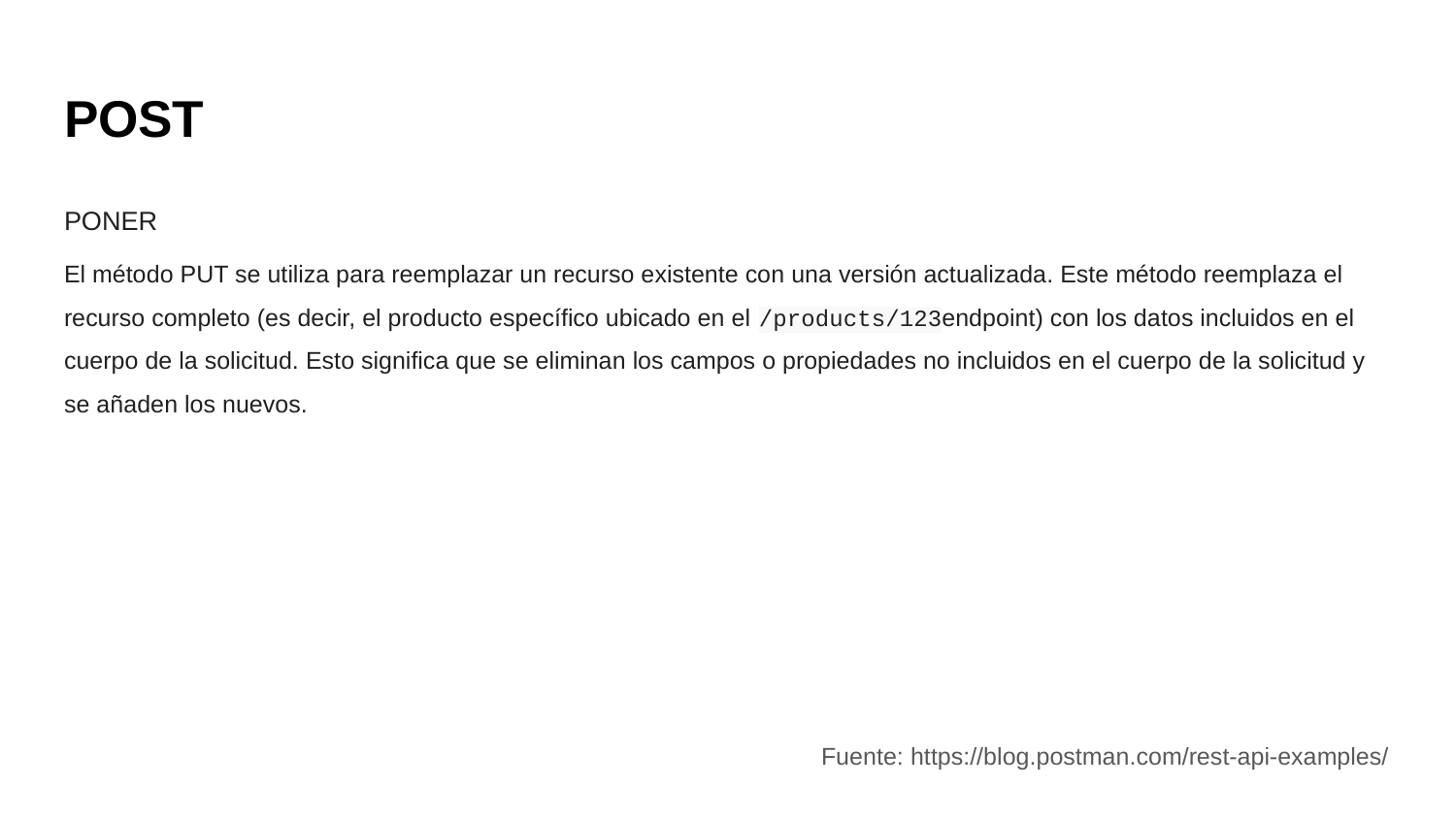

# POST
PONER
El método PUT se utiliza para reemplazar un recurso existente con una versión actualizada. Este método reemplaza el recurso completo (es decir, el producto específico ubicado en el /products/123endpoint) con los datos incluidos en el cuerpo de la solicitud. Esto significa que se eliminan los campos o propiedades no incluidos en el cuerpo de la solicitud y se añaden los nuevos.
Fuente: https://blog.postman.com/rest-api-examples/